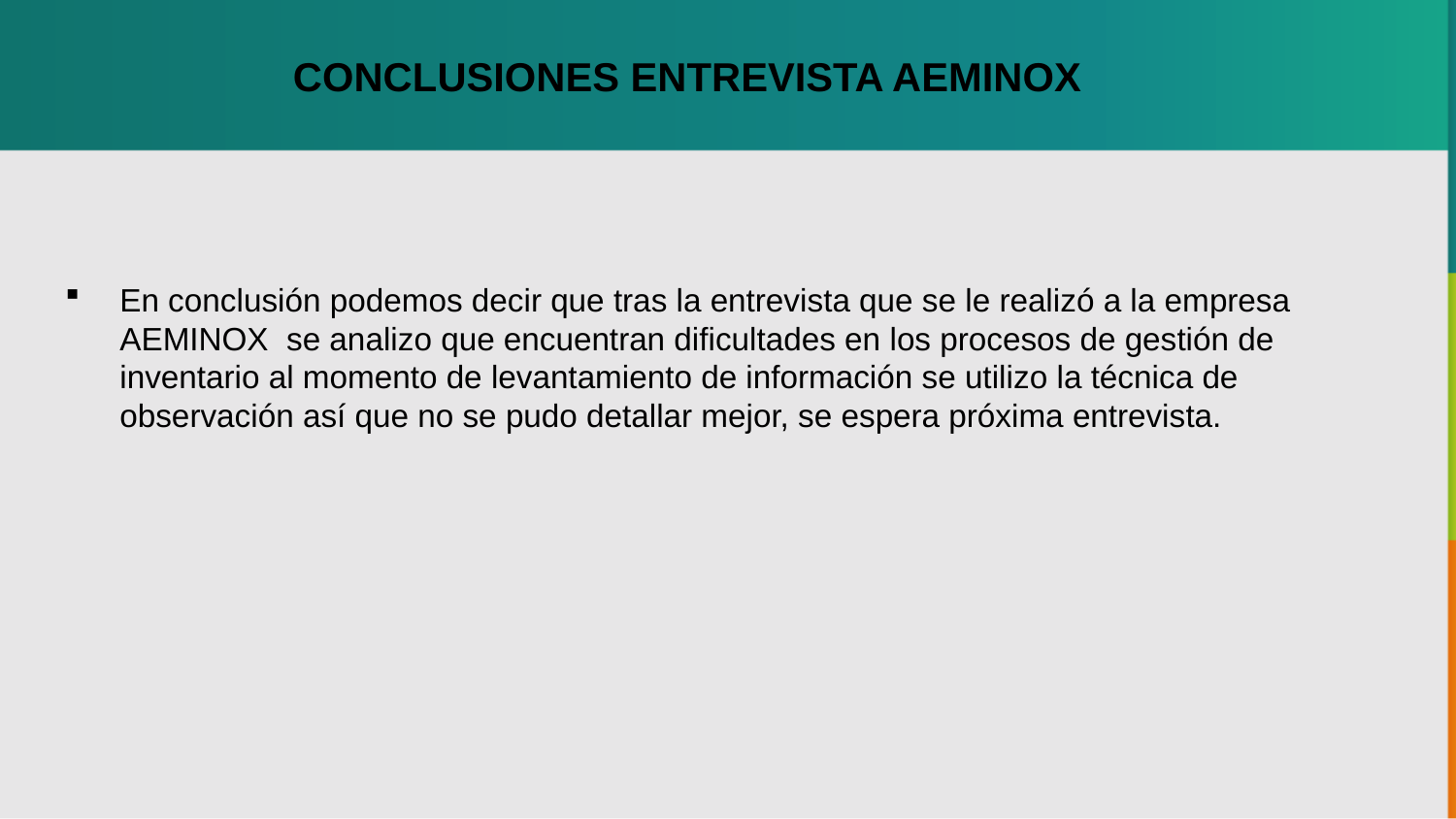

CONCLUSIONES ENTREVISTA AEMINOX

En conclusión podemos decir que tras la entrevista que se le realizó a la empresa AEMINOX  se analizo que encuentran dificultades en los procesos de gestión de inventario al momento de levantamiento de información se utilizo la técnica de observación así que no se pudo detallar mejor, se espera próxima entrevista.